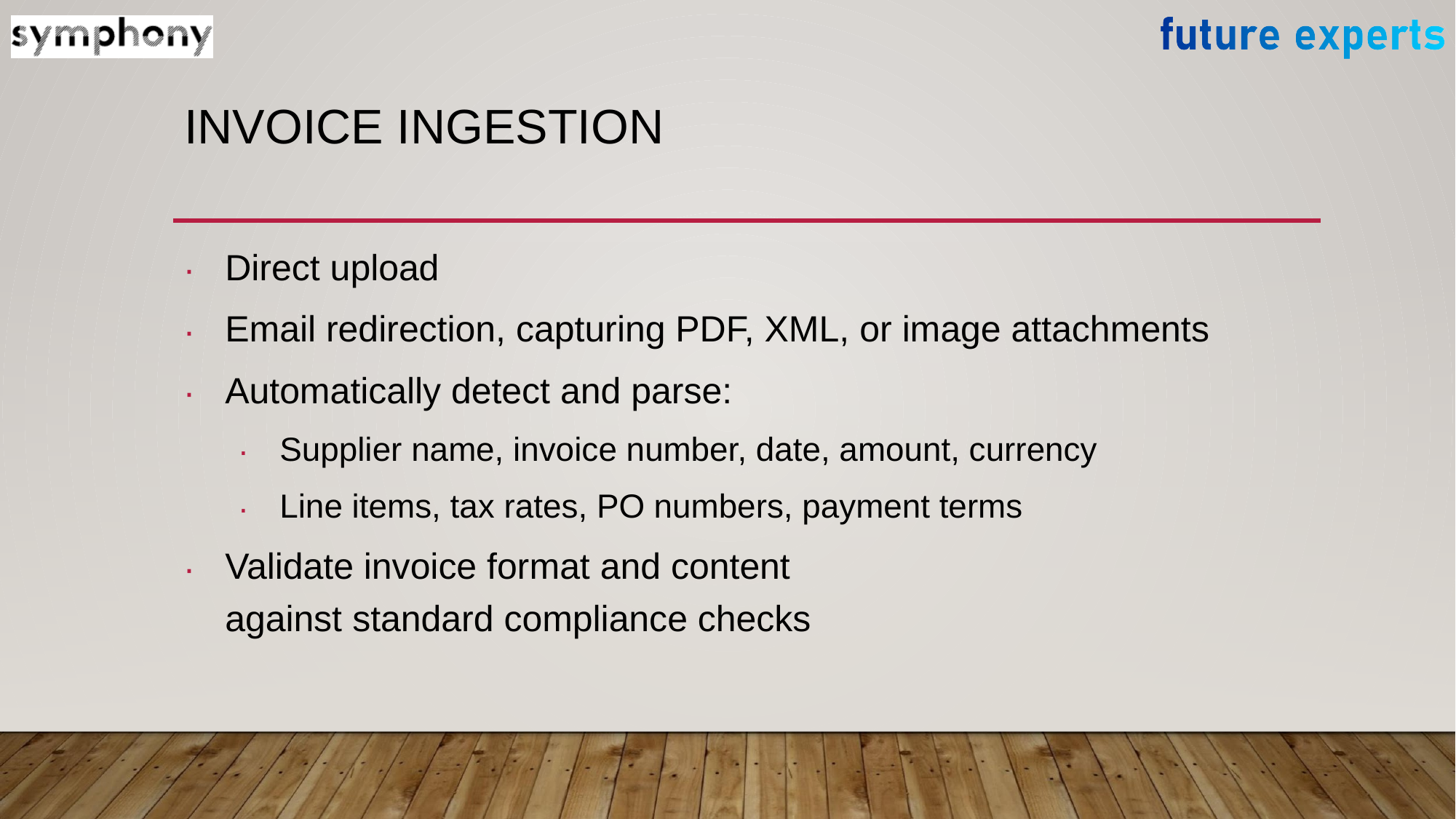

# INVOICE INGESTION
Direct upload
Email redirection, capturing PDF, XML, or image attachments
Automatically detect and parse:
Supplier name, invoice number, date, amount, currency
Line items, tax rates, PO numbers, payment terms
Validate invoice format and content
against standard compliance checks